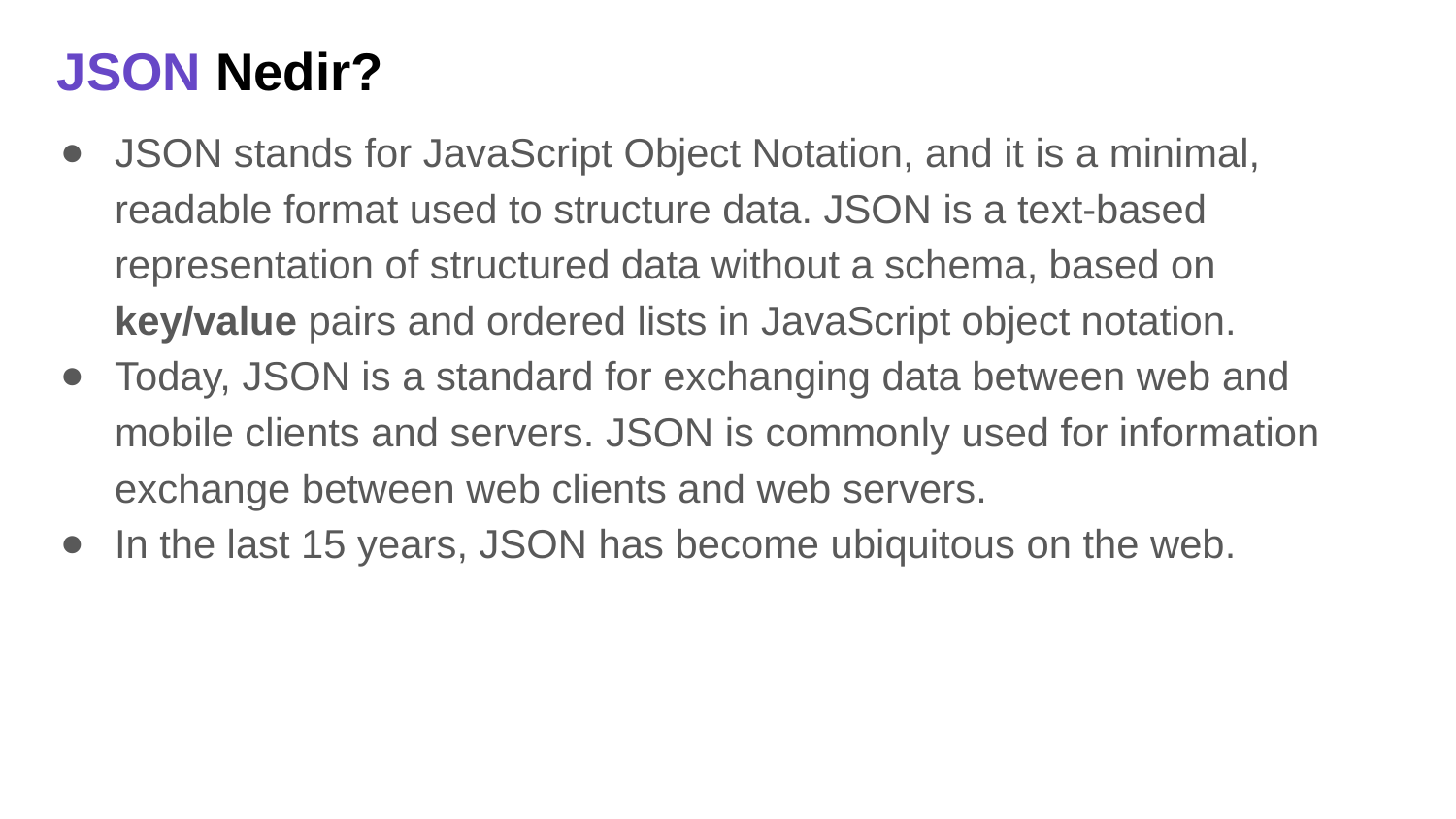

# JSON Nedir?
JSON stands for JavaScript Object Notation, and it is a minimal, readable format used to structure data. JSON is a text-based representation of structured data without a schema, based on key/value pairs and ordered lists in JavaScript object notation.
Today, JSON is a standard for exchanging data between web and mobile clients and servers. JSON is commonly used for information exchange between web clients and web servers.
In the last 15 years, JSON has become ubiquitous on the web.